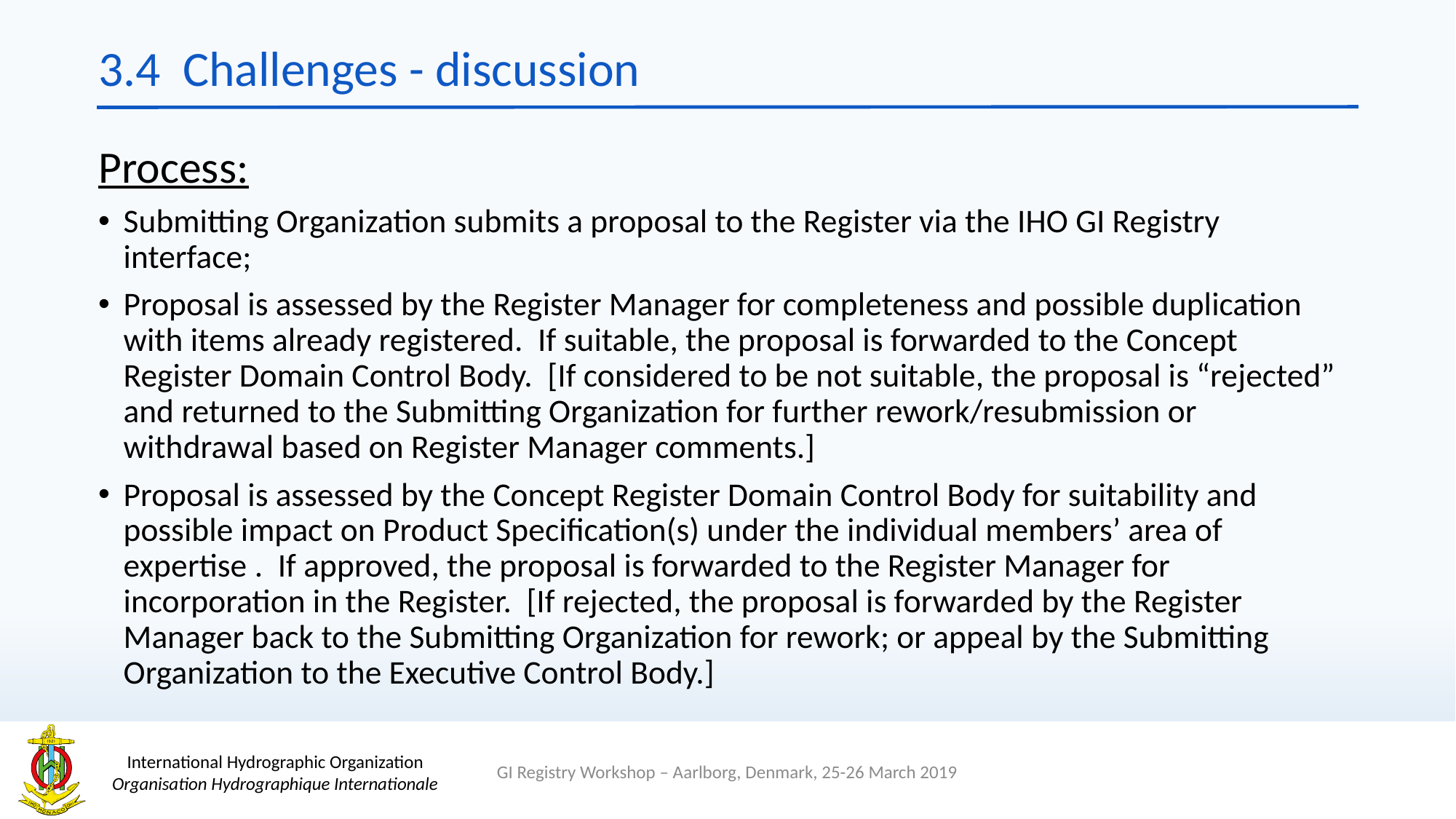

# 3.4  Challenges - discussion
Process:
Submitting Organization submits a proposal to the Register via the IHO GI Registry interface;
Proposal is assessed by the Register Manager for completeness and possible duplication with items already registered.  If suitable, the proposal is forwarded to the Concept Register Domain Control Body.  [If considered to be not suitable, the proposal is “rejected” and returned to the Submitting Organization for further rework/resubmission or withdrawal based on Register Manager comments.]
Proposal is assessed by the Concept Register Domain Control Body for suitability and possible impact on Product Specification(s) under the individual members’ area of expertise .  If approved, the proposal is forwarded to the Register Manager for incorporation in the Register.  [If rejected, the proposal is forwarded by the Register Manager back to the Submitting Organization for rework; or appeal by the Submitting Organization to the Executive Control Body.]
GI Registry Workshop – Aarlborg, Denmark, 25-26 March 2019